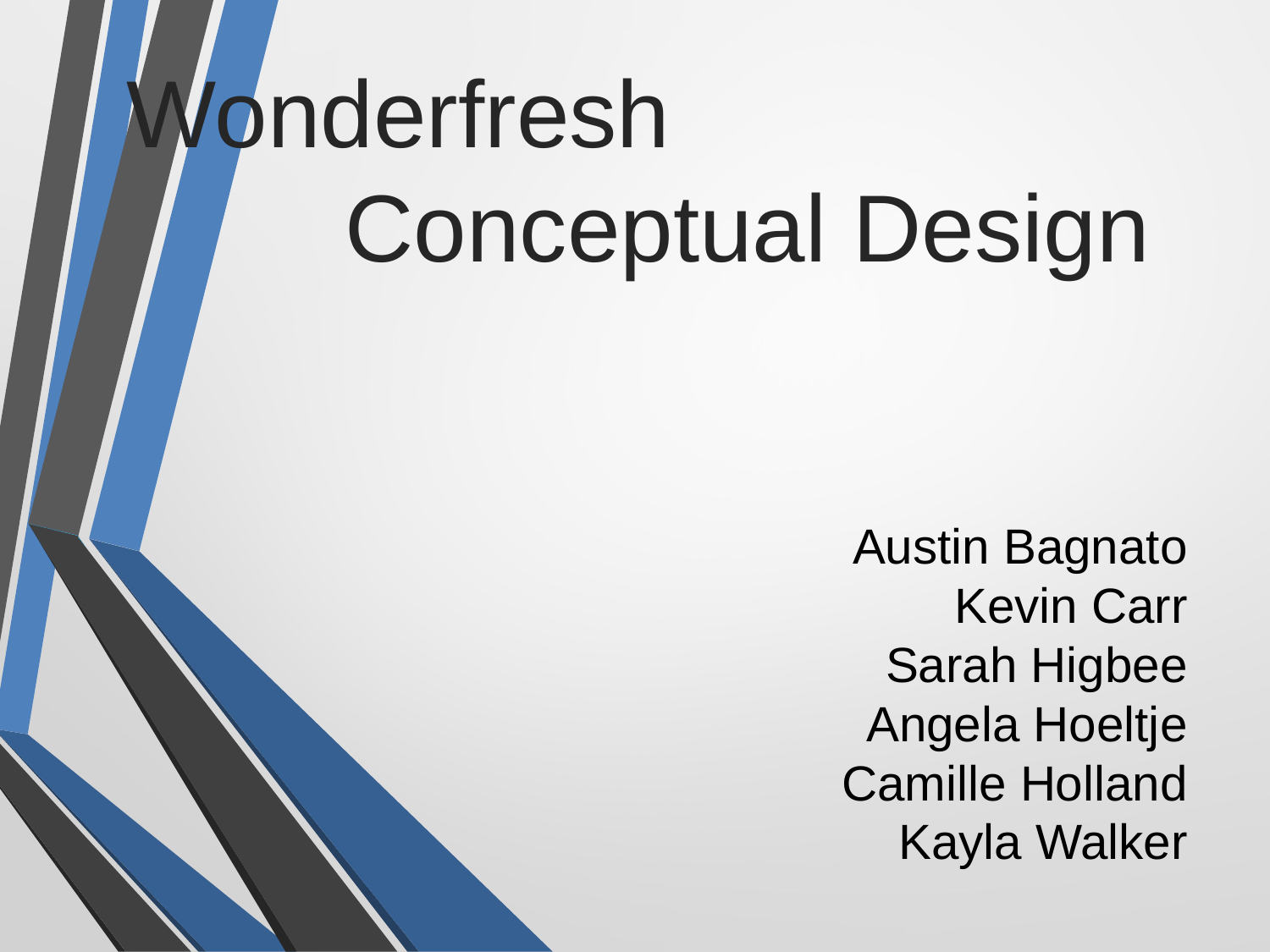

Wonderfresh
Conceptual Design
Austin Bagnato
Kevin Carr
Sarah Higbee
Angela Hoeltje
Camille Holland
Kayla Walker